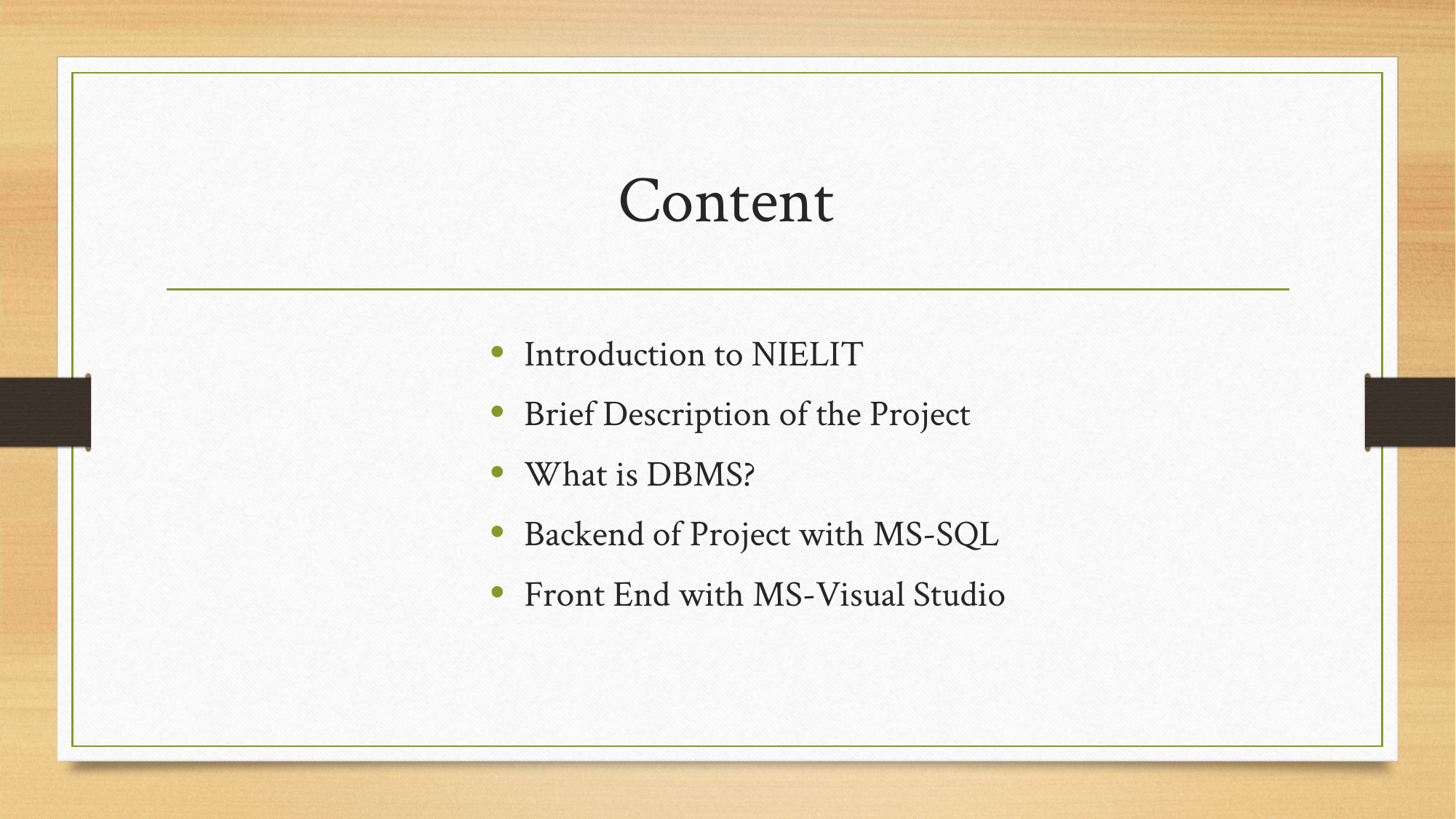

# Content
Introduction to NIELIT
Brief Description of the Project
What is DBMS?
Backend of Project with MS-SQL
Front End with MS-Visual Studio